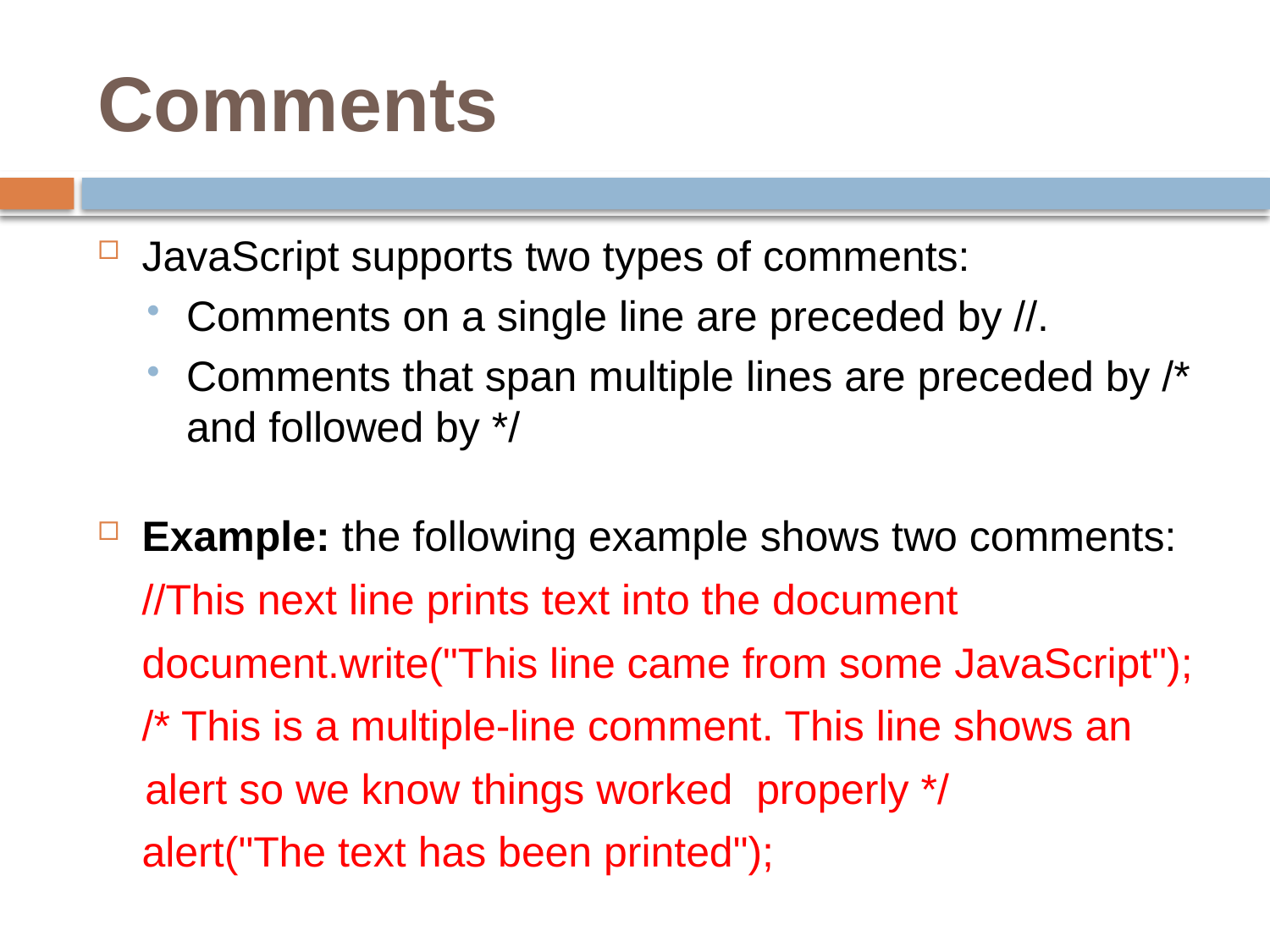

# Comments
JavaScript supports two types of comments:
Comments on a single line are preceded by //.
Comments that span multiple lines are preceded by /* and followed by */

Example: the following example shows two comments:
	//This next line prints text into the document
	document.write("This line came from some JavaScript");
	/* This is a multiple-line comment. This line shows an
    alert so we know things worked  properly */
	alert("The text has been printed");